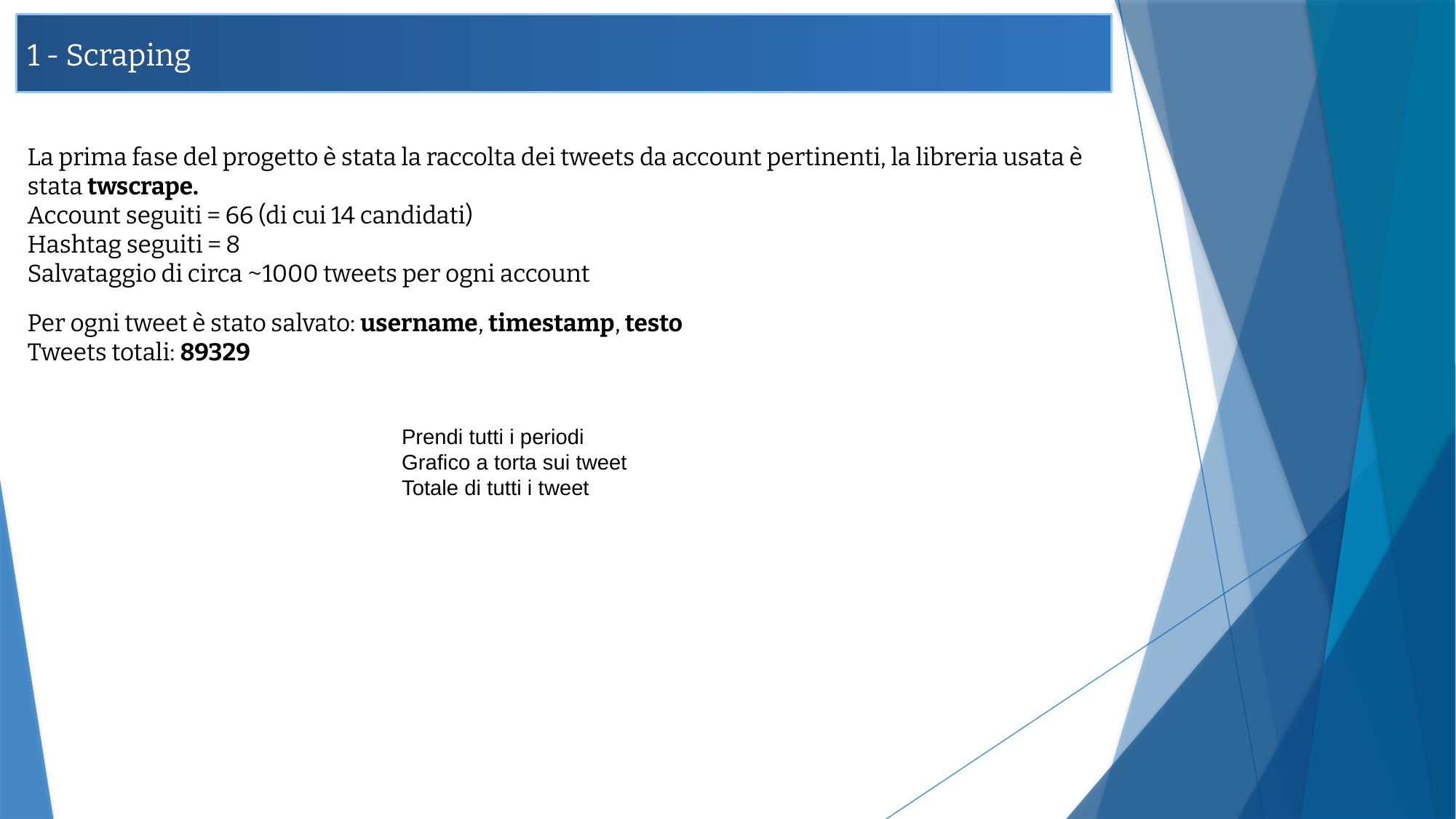

1 - Scraping
La prima fase del progetto è stata la raccolta dei tweets da account pertinenti, la libreria usata è stata twscrape.
Account seguiti = 66 (di cui 14 candidati)
Hashtag seguiti = 8
Salvataggio di circa ~1000 tweets per ogni account
Per ogni tweet è stato salvato: username, timestamp, testo
Tweets totali: 89329
Prendi tutti i periodi
Grafico a torta sui tweet
Totale di tutti i tweet